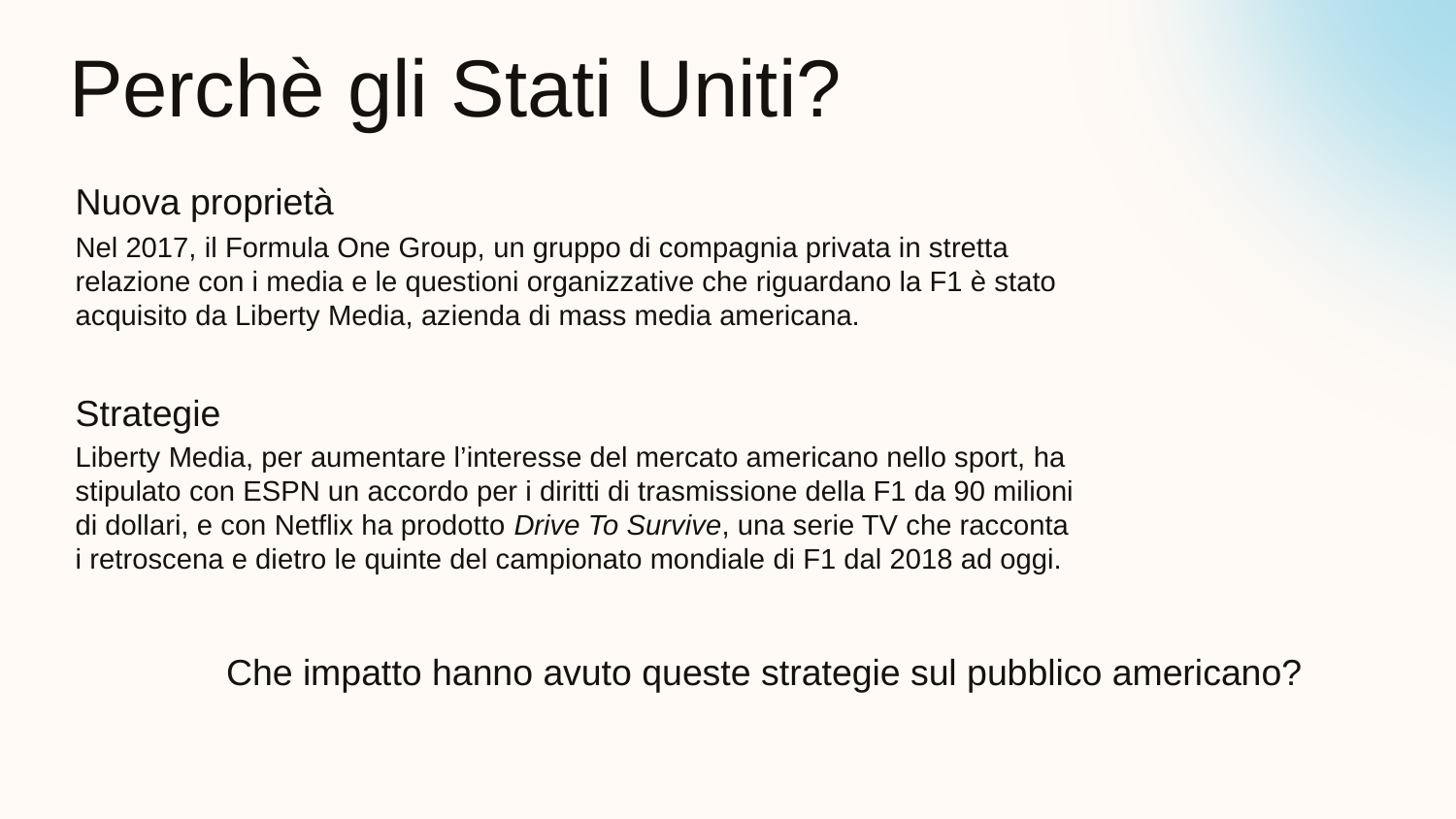

Perchè gli Stati Uniti?
Nuova proprietà
Nel 2017, il Formula One Group, un gruppo di compagnia privata in stretta
relazione con i media e le questioni organizzative che riguardano la F1 è stato
acquisito da Liberty Media, azienda di mass media americana.
Strategie
Liberty Media, per aumentare l’interesse del mercato americano nello sport, ha
stipulato con ESPN un accordo per i diritti di trasmissione della F1 da 90 milioni
di dollari, e con Netflix ha prodotto Drive To Survive, una serie TV che racconta
i retroscena e dietro le quinte del campionato mondiale di F1 dal 2018 ad oggi.
Che impatto hanno avuto queste strategie sul pubblico americano?